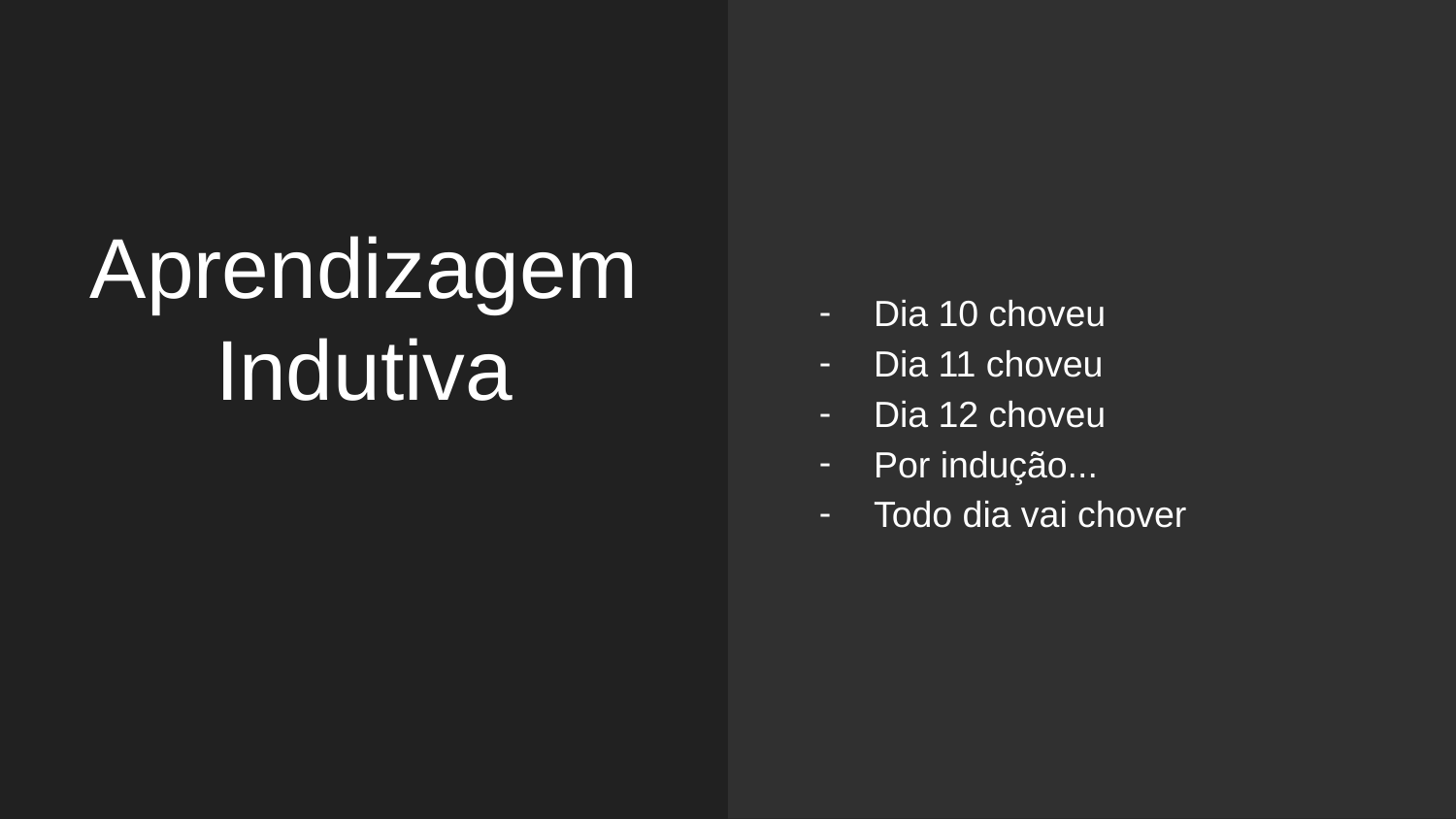

Dia 10 choveu
Dia 11 choveu
Dia 12 choveu
Por indução...
Todo dia vai chover
# Aprendizagem
Indutiva